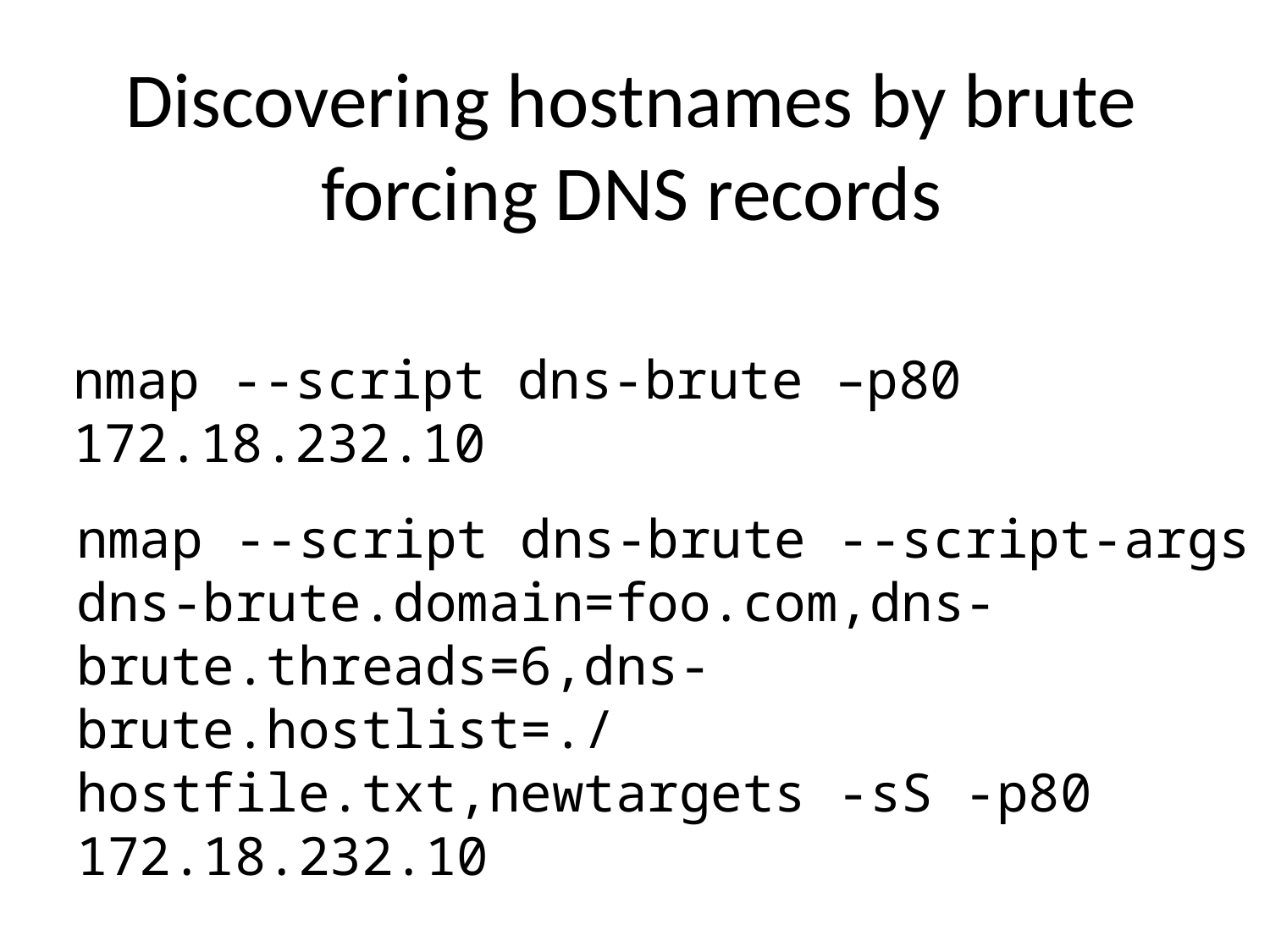

# Discovering hostnames by brute forcing DNS records
nmap --script dns-brute –p80 172.18.232.10
nmap --script dns-brute --script-args dns-brute.domain=foo.com,dns-brute.threads=6,dns-brute.hostlist=./hostfile.txt,newtargets -sS -p80  172.18.232.10